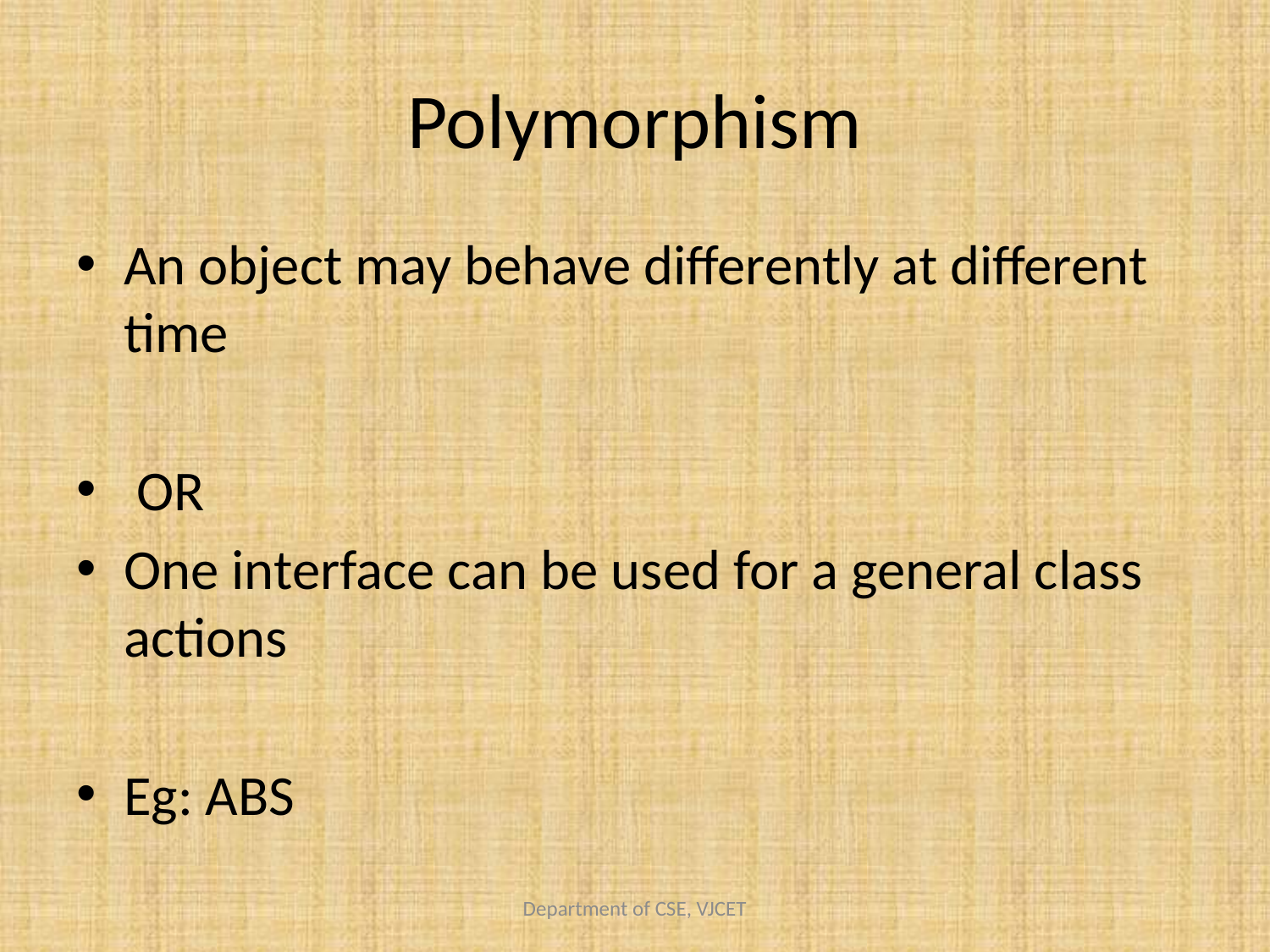

# Polymorphism
An object may behave differently at different time

 OR
One interface can be used for a general class actions

Eg: ABS
Department of CSE, VJCET